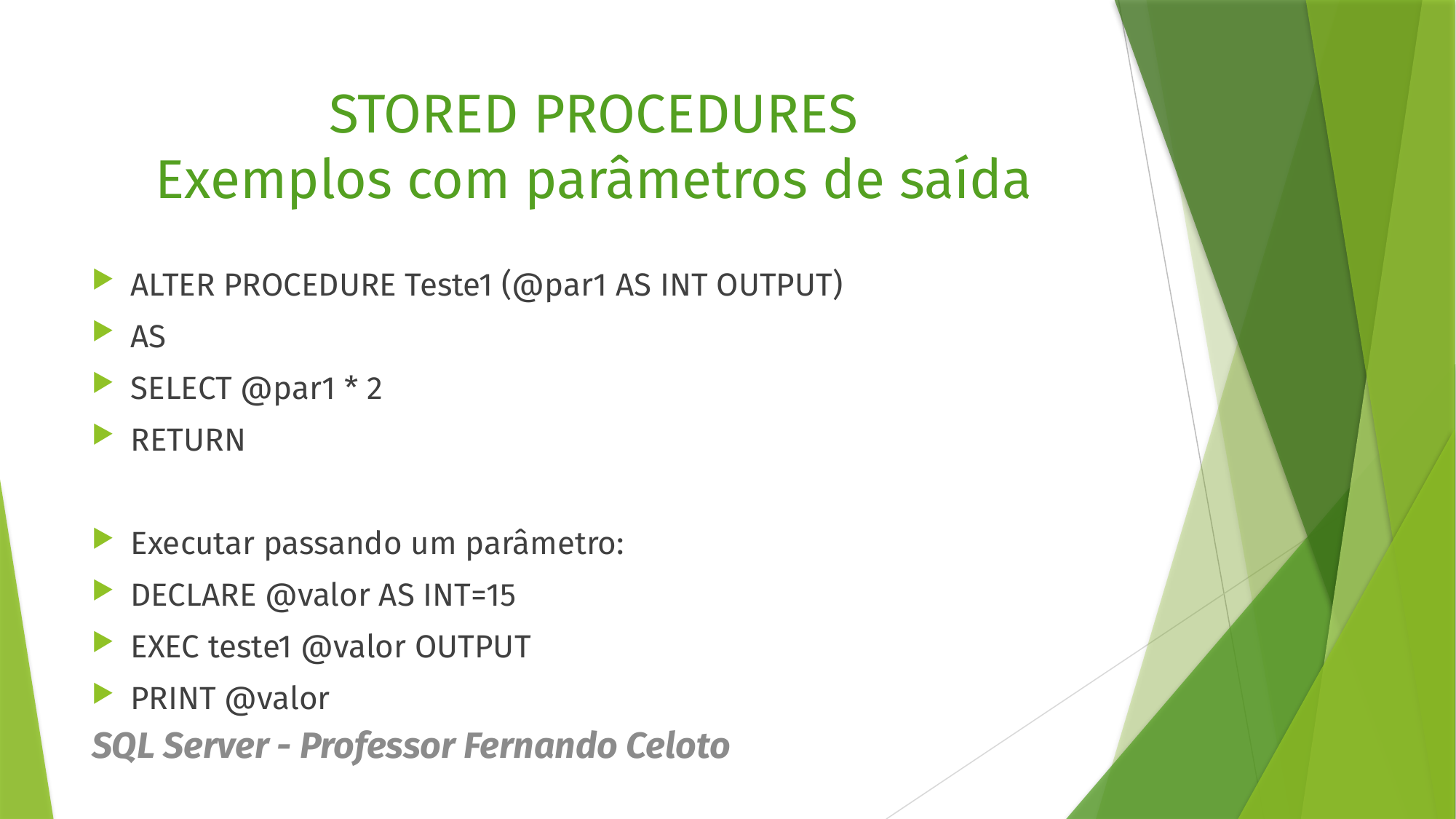

# STORED PROCEDURES Exemplos com parâmetros de saída
ALTER PROCEDURE Teste1 (@par1 AS INT OUTPUT)
AS
SELECT @par1 * 2
RETURN

Executar passando um parâmetro:
DECLARE @valor AS INT=15
EXEC teste1 @valor OUTPUT
PRINT @valor

SQL Server - Professor Fernando Celoto